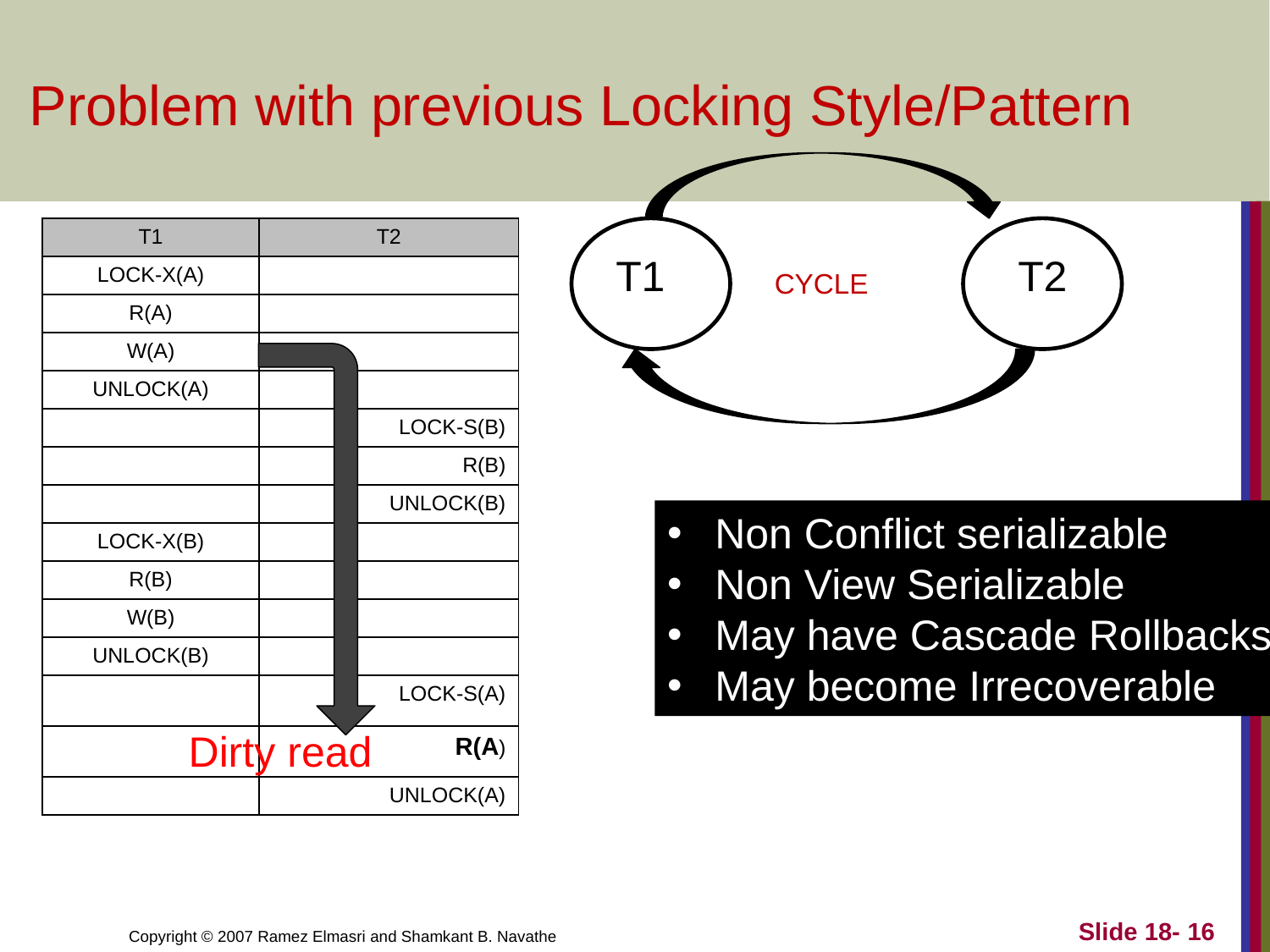

Problem with previous Locking Style/Pattern

| T1 | T2 |
| --- | --- |
| LOCK-X(A) |  |
| R(A) |  |
| W(A) |  |
| UNLOCK(A) |  |
|  | LOCK-S(B) |
|  | R(B) |
|  | UNLOCK(B) |
| LOCK-X(B) |  |
| R(B) |  |
| W(B) |  |
| UNLOCK(B) |  |
|  | LOCK-S(A) |
|  | R(A) |
|  | UNLOCK(A) |

T1
T2
CYCLE

Non Conflict serializable
Non View Serializable
May have Cascade Rollbacks
May become Irrecoverable
Dirty read
Slide 18- 16